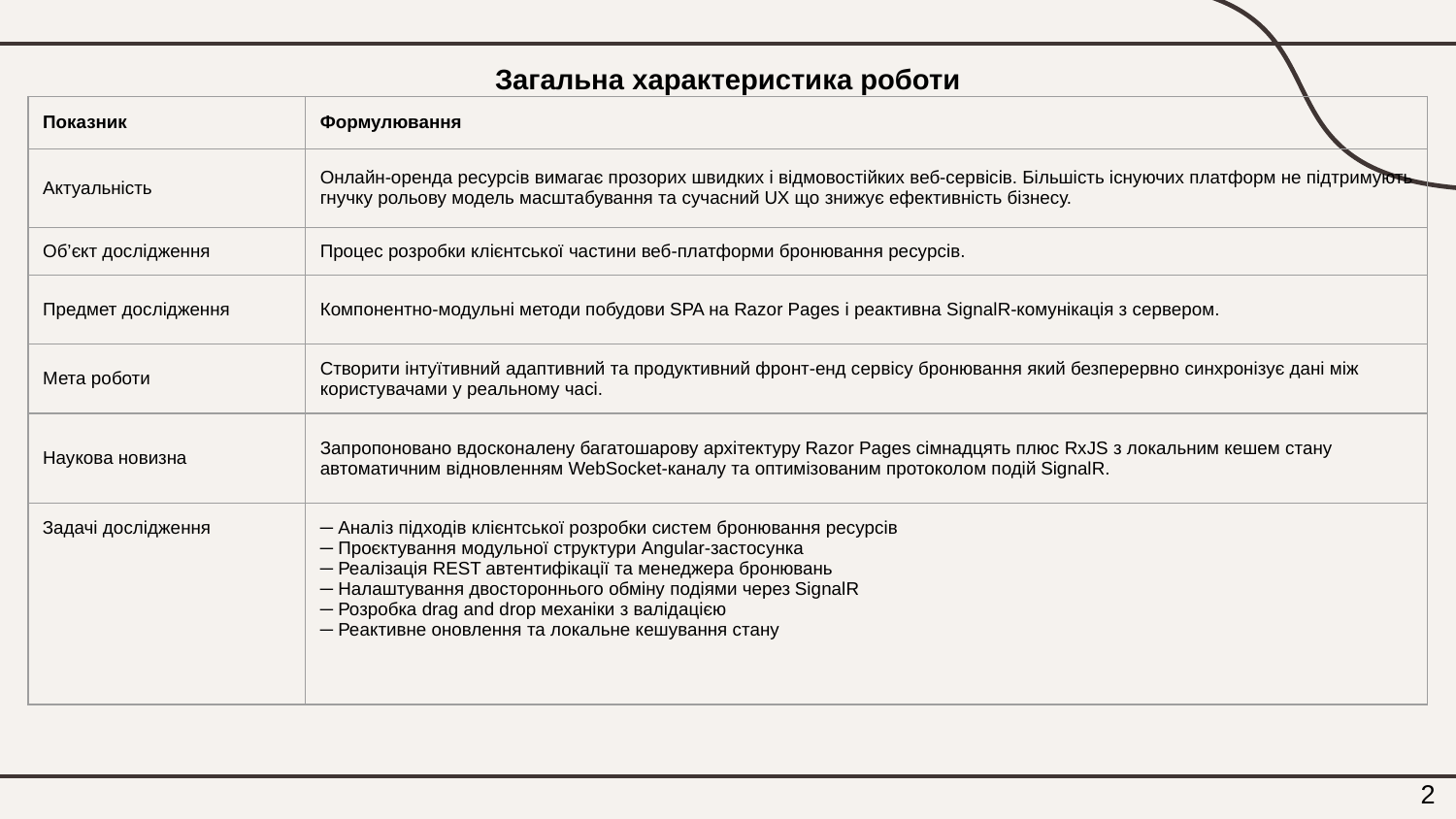

# Загальна характеристика роботи
| Показник | Формулювання |
| --- | --- |
| Актуальність | Онлайн-оренда ресурсів вимагає прозорих швидких і відмовостійких веб-сервісів. Більшість існуючих платформ не підтримують гнучку рольову модель масштабування та сучасний UX що знижує ефективність бізнесу. |
| Об’єкт дослідження | Процес розробки клієнтської частини веб-платформи бронювання ресурсів. |
| Предмет дослідження | Компонентно-модульні методи побудови SPA на Razor Pages і реактивна SignalR-комунікація з сервером. |
| Мета роботи | Створити інтуїтивний адаптивний та продуктивний фронт-енд сервісу бронювання який безперервно синхронізує дані між користувачами у реальному часі. |
| Наукова новизна | Запропоновано вдосконалену багатошарову архітектуру Razor Pages сімнадцять плюс RxJS з локальним кешем стану автоматичним відновленням WebSocket-каналу та оптимізованим протоколом подій SignalR. |
| Задачі дослідження | ─ Аналіз підходів клієнтської розробки систем бронювання ресурсів ─ Проєктування модульної структури Angular-застосунка ─ Реалізація REST автентифікації та менеджера бронювань ─ Налаштування двостороннього обміну подіями через SignalR ─ Розробка drag and drop механіки з валідацією ─ Реактивне оновлення та локальне кешування стану |
2